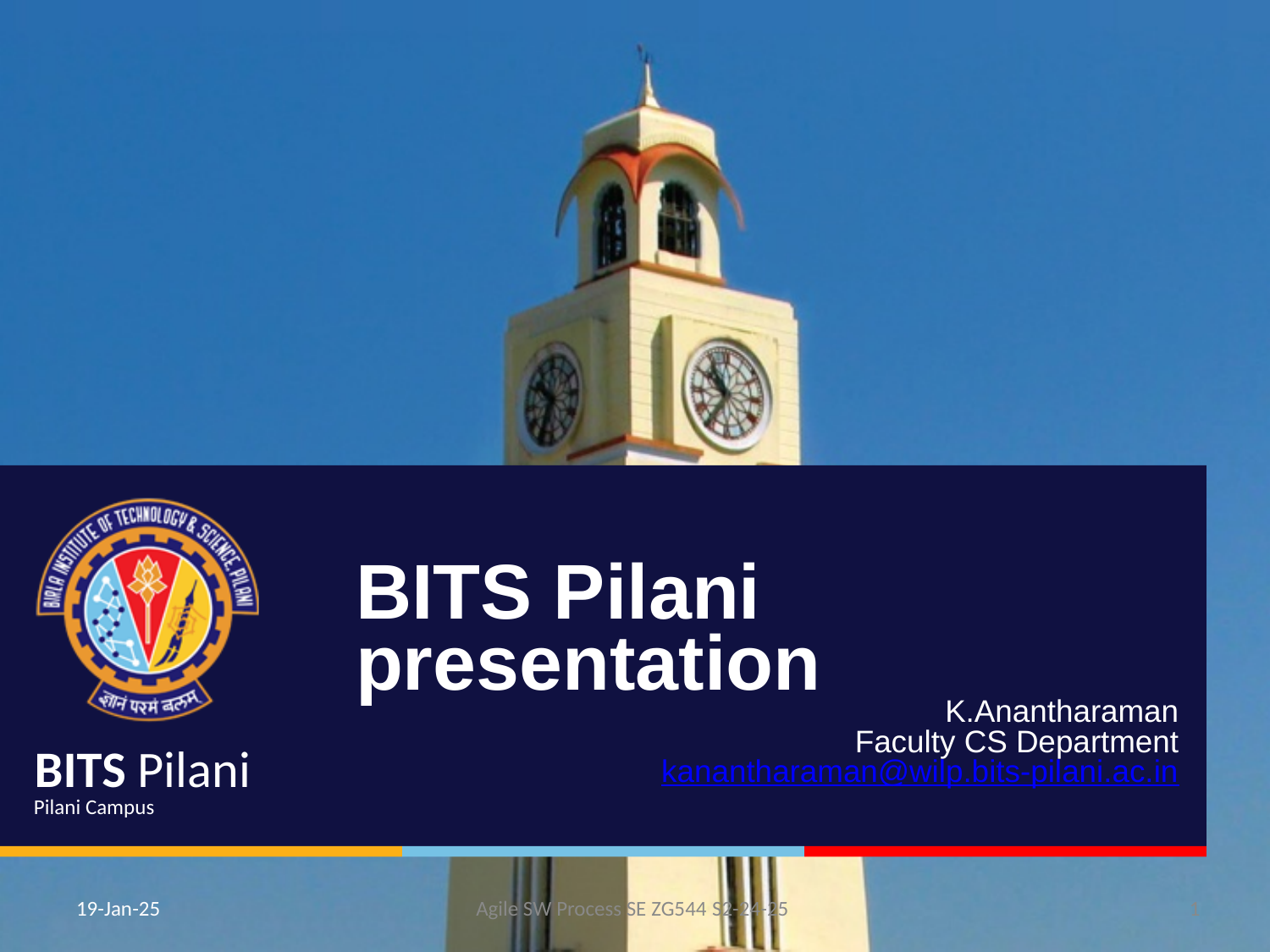

BITS Pilani presentation
K.Anantharaman
Faculty CS Department
kanantharaman@wilp.bits-pilani.ac.in

19-Jan-25
Agile SW Process SE ZG544 S2-24-25
1